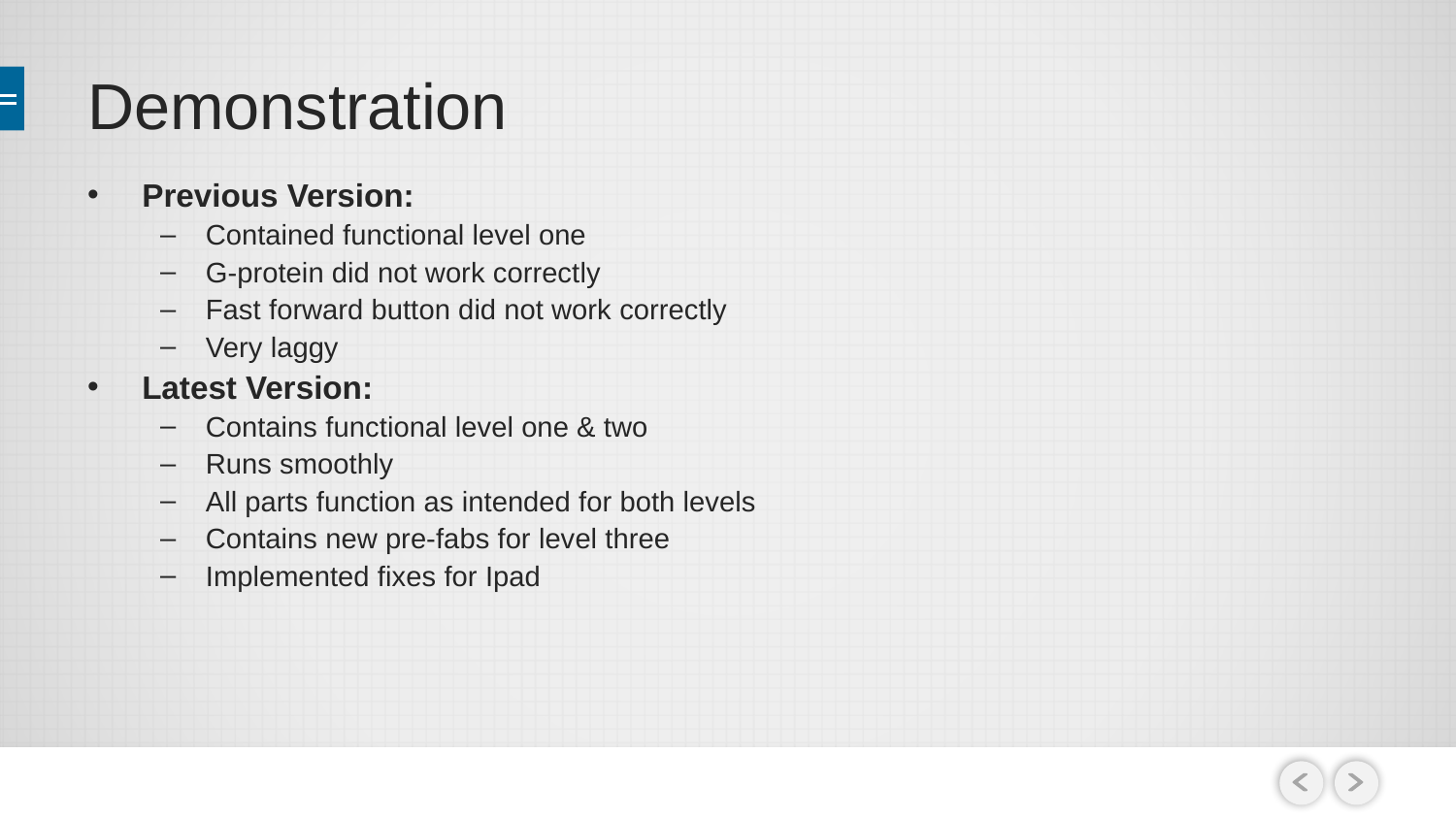

# Demonstration
Previous Version:
Contained functional level one
G-protein did not work correctly
Fast forward button did not work correctly
Very laggy
Latest Version:
Contains functional level one & two
Runs smoothly
All parts function as intended for both levels
Contains new pre-fabs for level three
Implemented fixes for Ipad